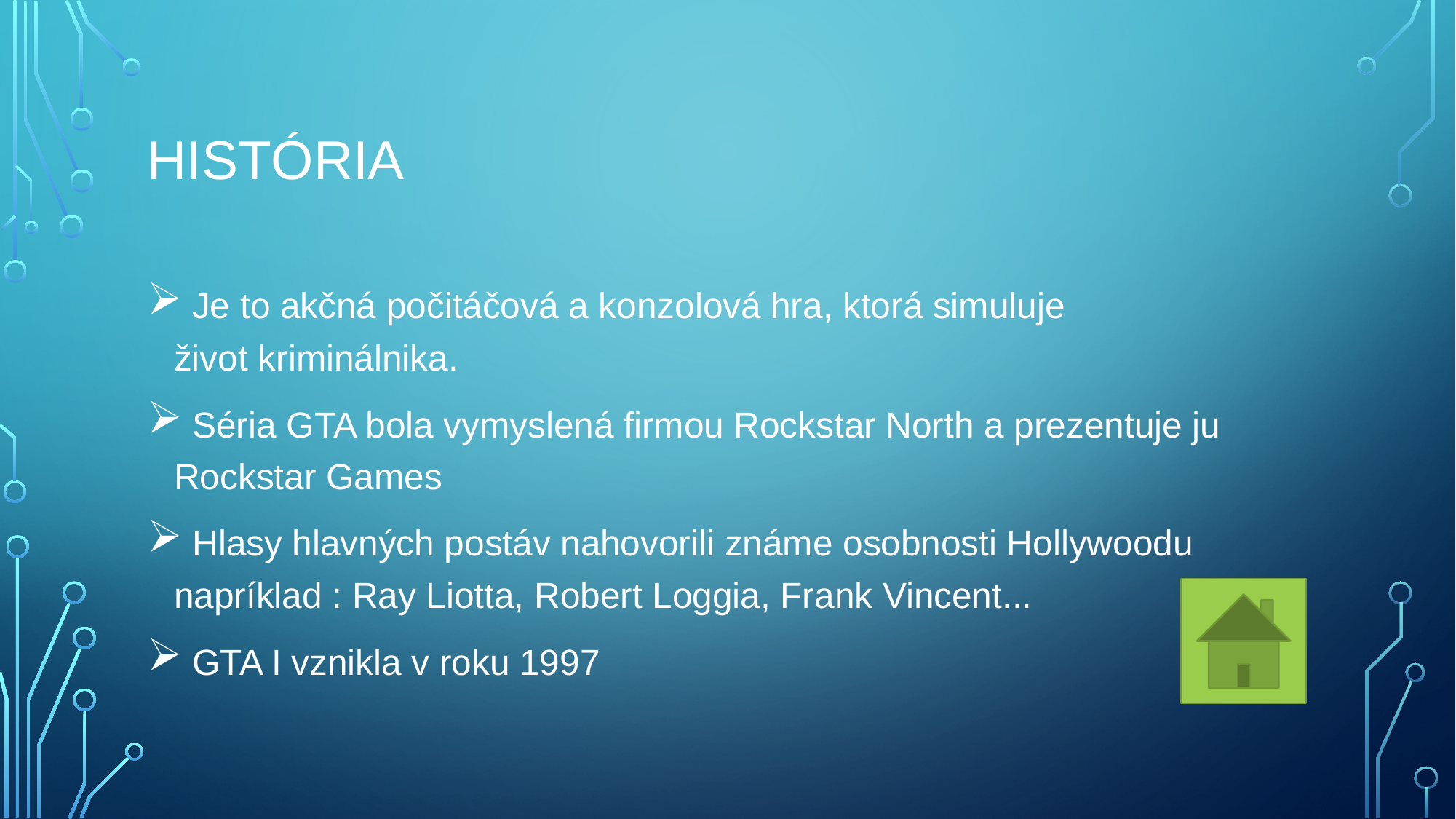

# História
 Je to akčná počitáčová a konzolová hra, ktorá simuluje život kriminálnika.
 Séria GTA bola vymyslená firmou Rockstar North a prezentuje ju Rockstar Games
 Hlasy hlavných postáv nahovorili známe osobnosti Hollywoodu napríklad : Ray Liotta, Robert Loggia, Frank Vincent...
 GTA I vznikla v roku 1997